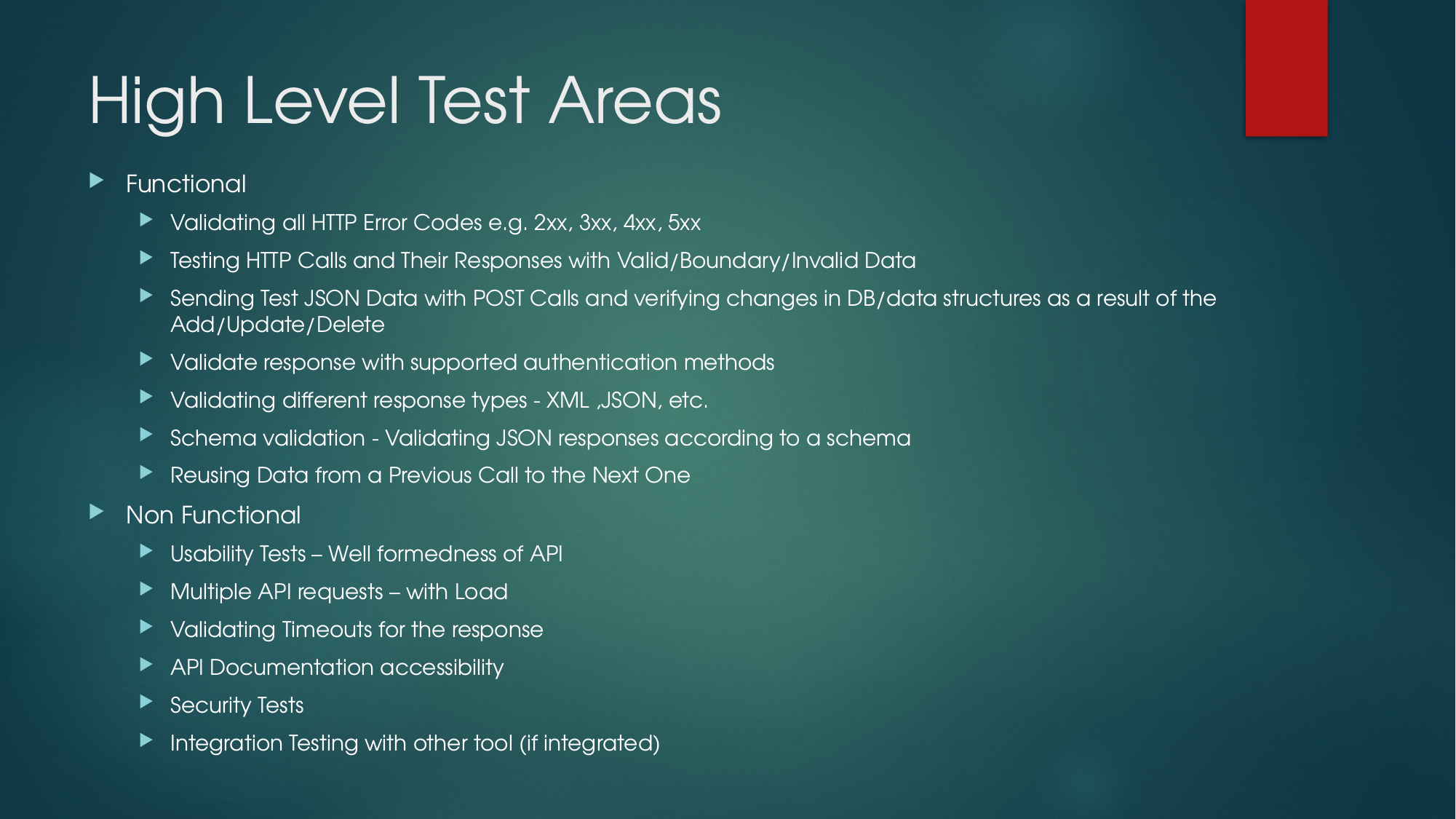

# High Level Test Areas
Functional
Validating all HTTP Error Codes e.g. 2xx, 3xx, 4xx, 5xx
Testing HTTP Calls and Their Responses with Valid/Boundary/Invalid Data
Sending Test JSON Data with POST Calls and verifying changes in DB/data structures as a result of the Add/Update/Delete
Validate response with supported authentication methods
Validating different response types - XML ,JSON, etc.
Schema validation - Validating JSON responses according to a schema
Reusing Data from a Previous Call to the Next One
Non Functional
Usability Tests – Well formedness of API
Multiple API requests – with Load
Validating Timeouts for the response
API Documentation accessibility
Security Tests
Integration Testing with other tool (if integrated)